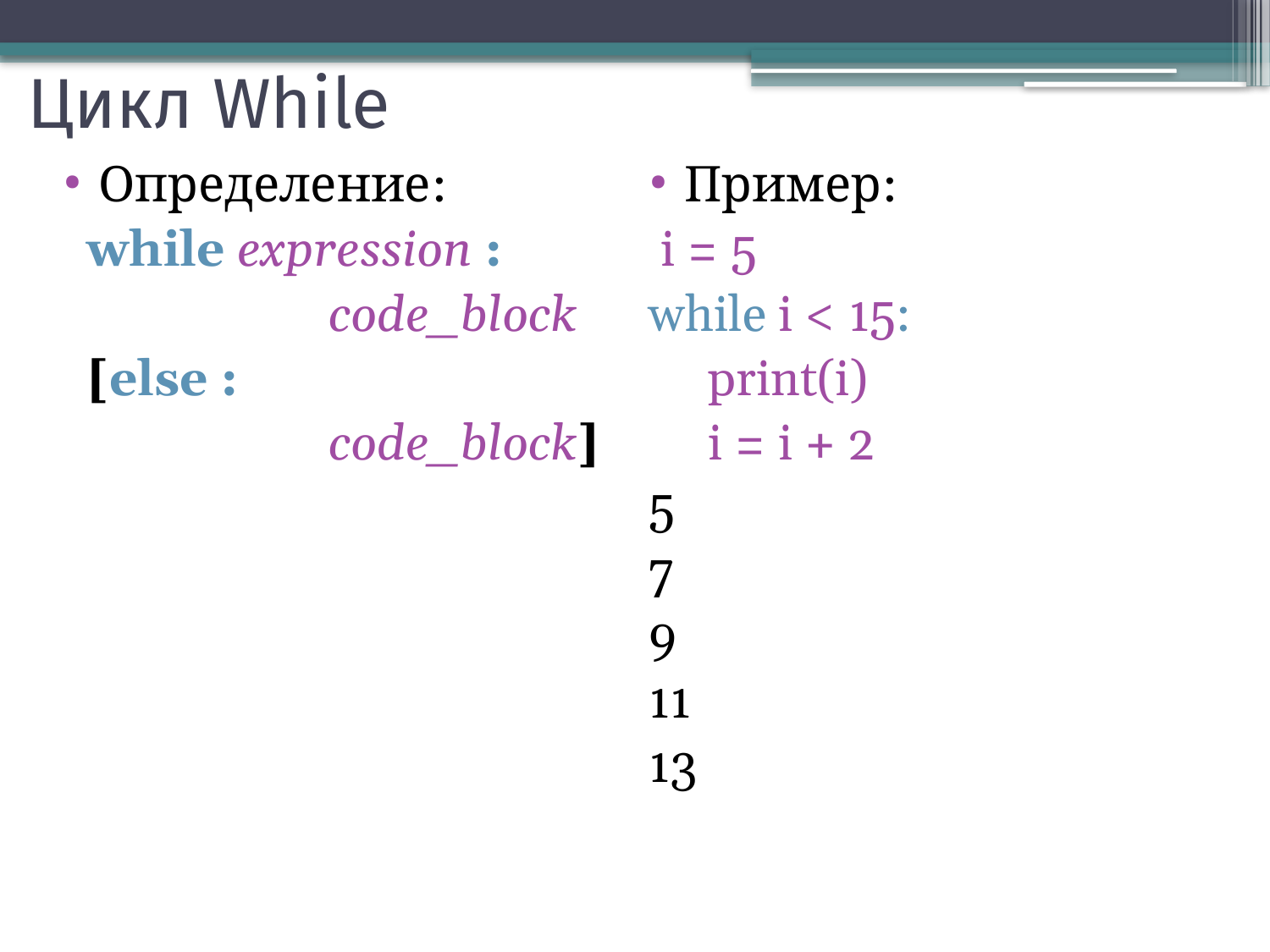

# Цикл While
Определение:
  while expression :
		 code_block
  [else :
		 code_block]
Пример:
 i = 5
while i < 15:
     print(i)
     i = i + 2
5
7
9
11
13